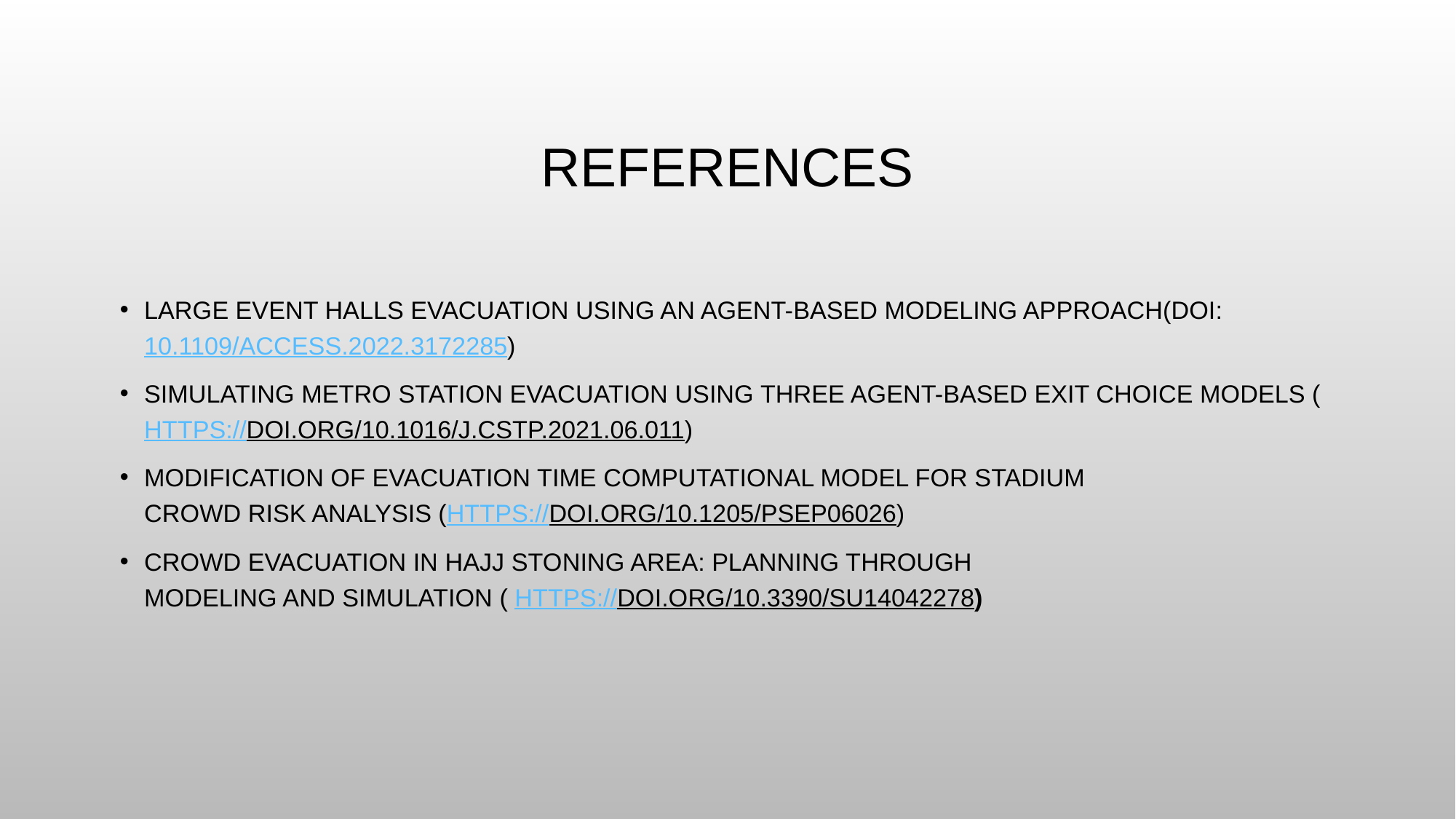

# References
Large Event Halls Evacuation Using an Agent-Based Modeling Approach(DOI: 10.1109/ACCESS.2022.3172285)
Simulating metro station evacuation using three agent-based exit choice models (https://doi.org/10.1016/j.cstp.2021.06.011)
Modification of evacuation time computational model for stadium
crowd risk analysis (https://doi.org/10.1205/psep06026)
Crowd Evacuation in Hajj Stoning Area: Planning through
Modeling and Simulation ( https://doi.org/10.3390/su14042278)